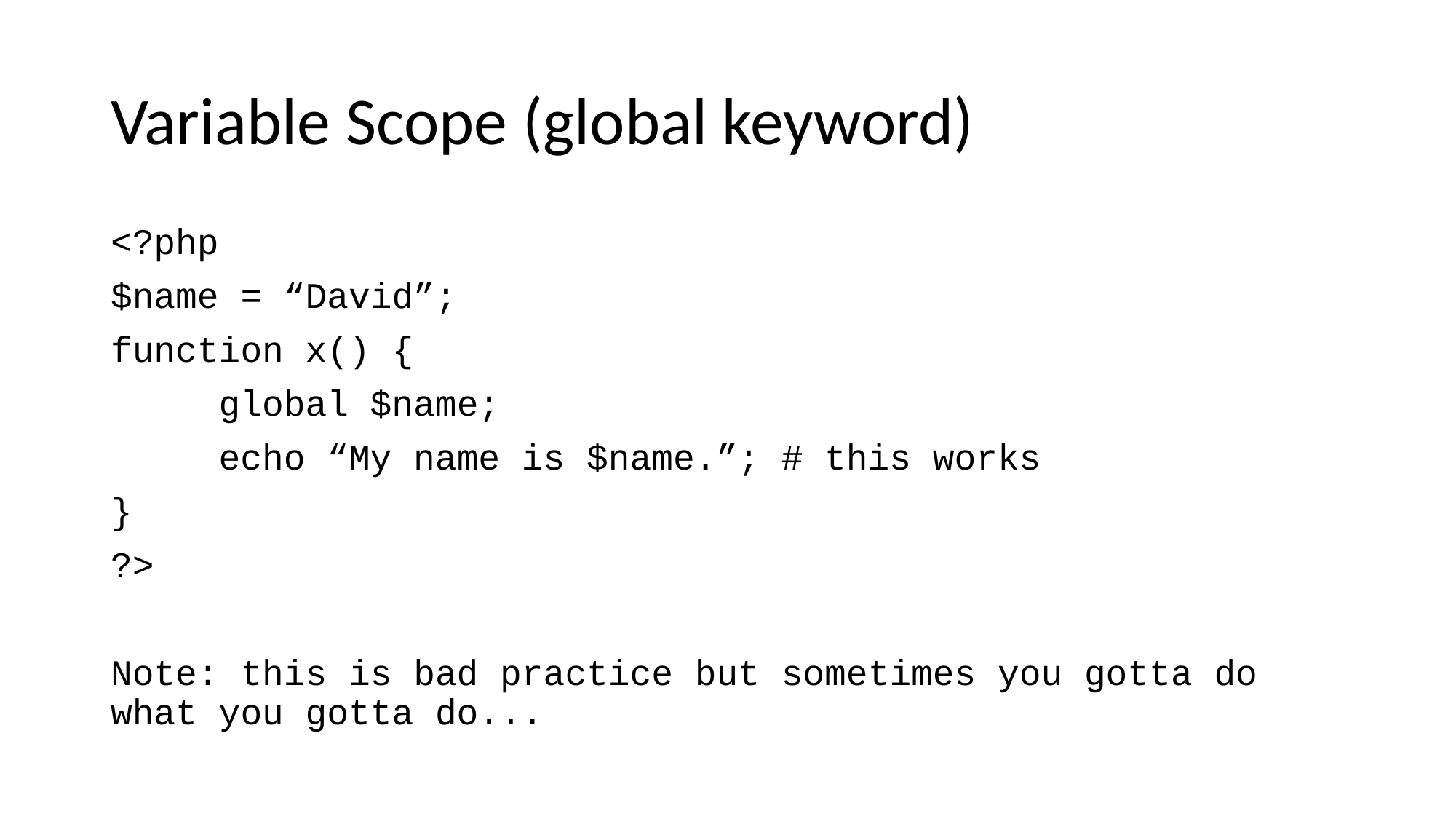

Variable Scope (global keyword)
<?php
$name = “David”;
function x() {
	global $name;
	echo “My name is $name.”; # this works
}
?>

Note: this is bad practice but sometimes you gotta do what you gotta do...